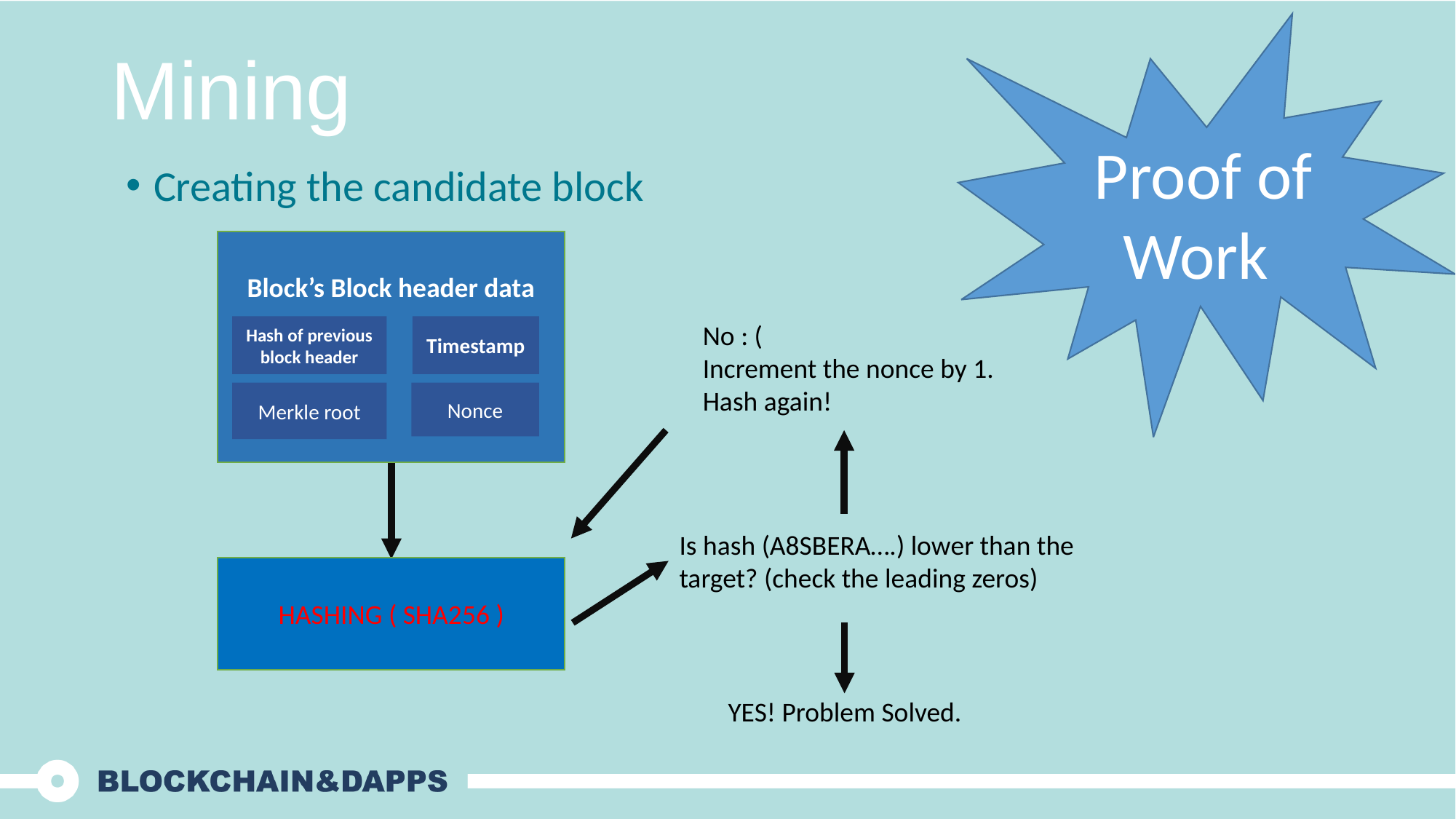

Proof of Work
# Mining
Creating the candidate block

   Block’s Block header data

Hash of previous block header
Timestamp
Merkle root
Nonce
No : (
Increment the nonce by 1.
Hash again!
Is hash (A8SBERA….) lower than the target? (check the leading zeros)
HASHING ( SHA256 )
YES! Problem Solved.